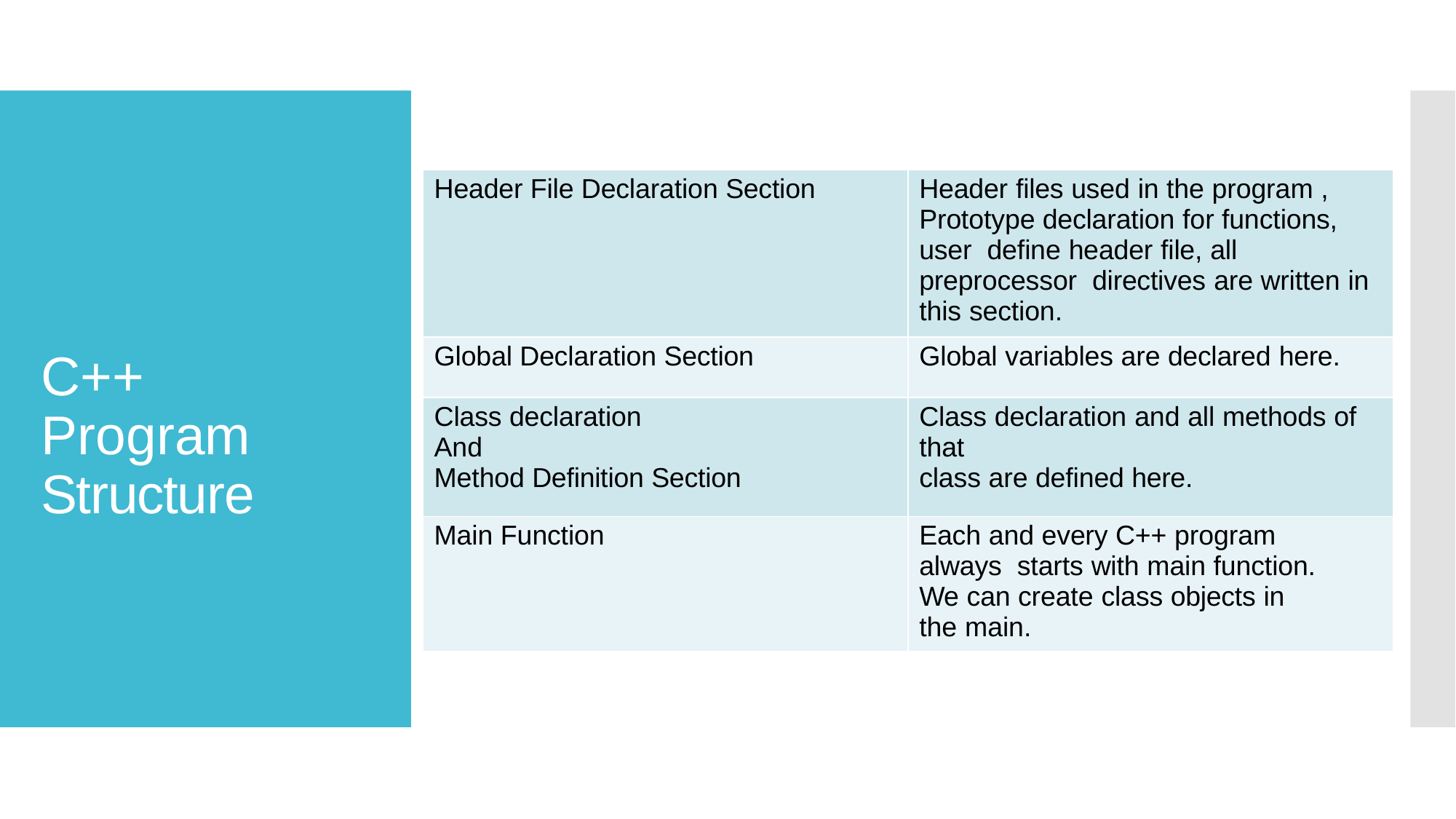

| Header File Declaration Section | Header files used in the program , Prototype declaration for functions, user define header file, all preprocessor directives are written in this section. |
| --- | --- |
| Global Declaration Section | Global variables are declared here. |
| Class declaration And Method Definition Section | Class declaration and all methods of that class are defined here. |
| Main Function | Each and every C++ program always starts with main function. We can create class objects in the main. |
# C++ Program  Structure